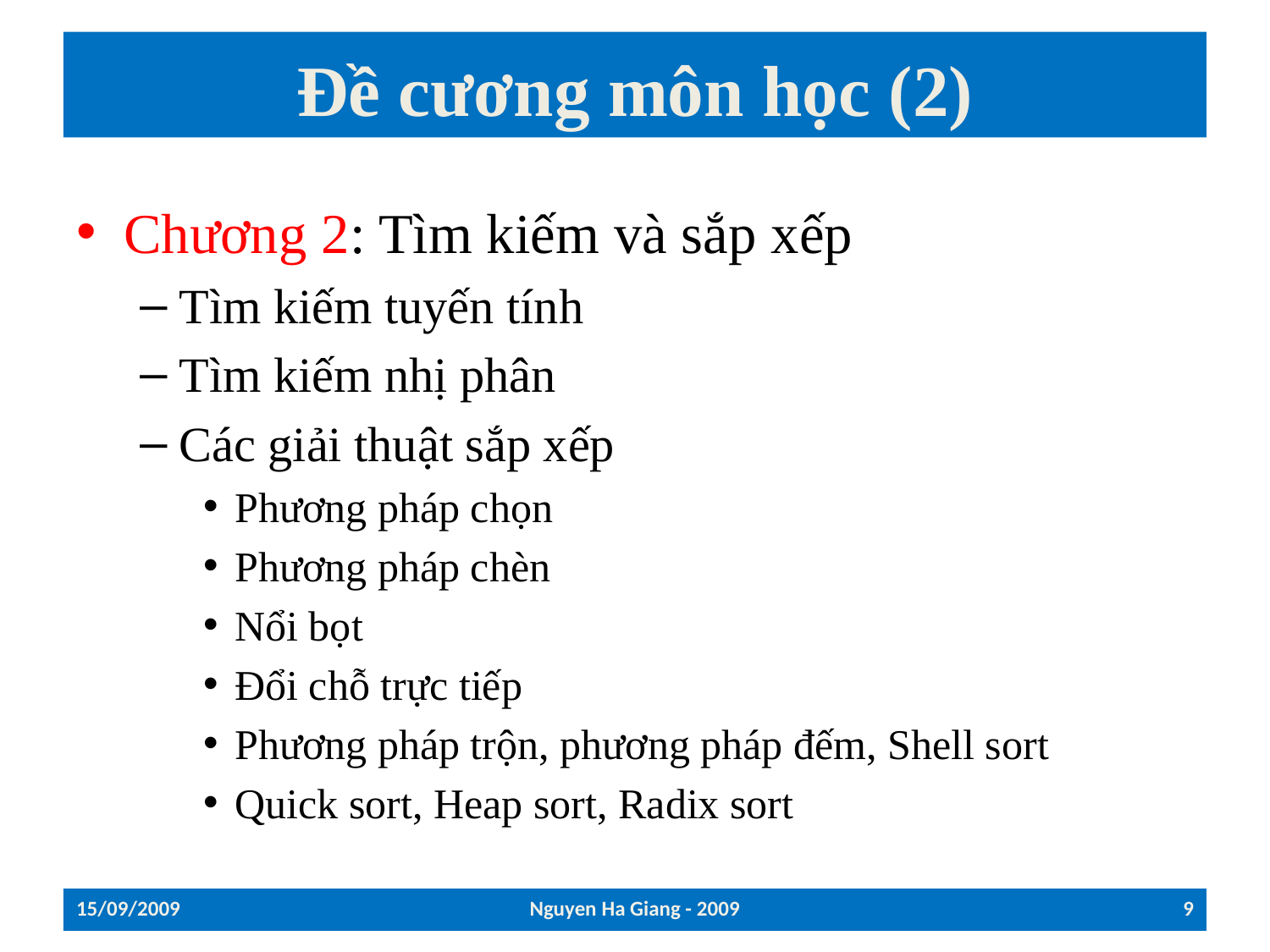

# Đề cương môn học (2)
Chương 2: Tìm kiếm và sắp xếp
Tìm kiếm tuyến tính
Tìm kiếm nhị phân
Các giải thuật sắp xếp
Phương pháp chọn
Phương pháp chèn
Nổi bọt
Đổi chỗ trực tiếp
Phương pháp trộn, phương pháp đếm, Shell sort
Quick sort, Heap sort, Radix sort

15/09/2009
Nguyen Ha Giang - 2009
9